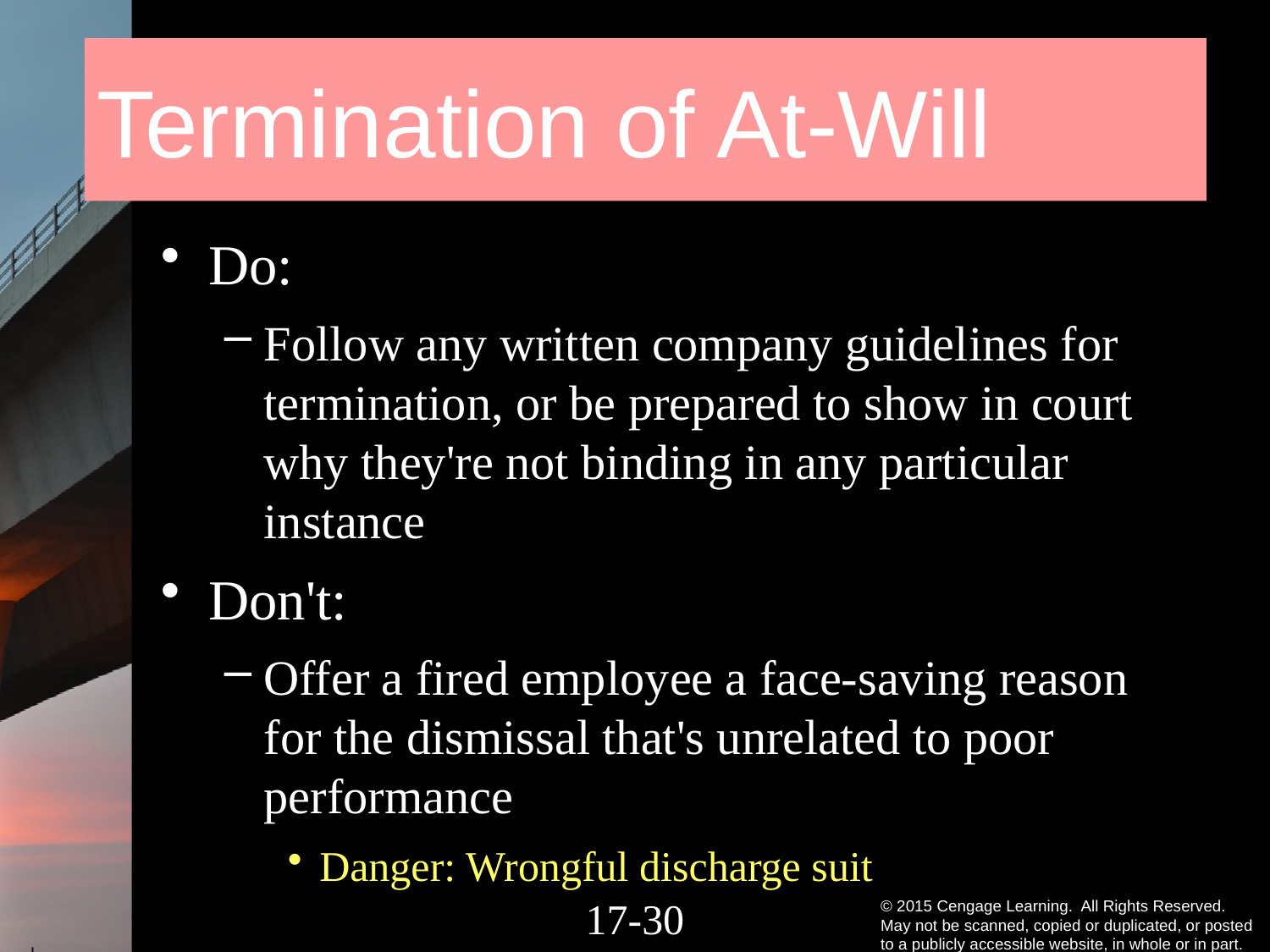

# Termination of At-Will
Do:
Follow any written company guidelines for termination, or be prepared to show in court why they're not binding in any particular instance
Don't:
Offer a fired employee a face-saving reason for the dismissal that's unrelated to poor performance
Danger: Wrongful discharge suit
17-30